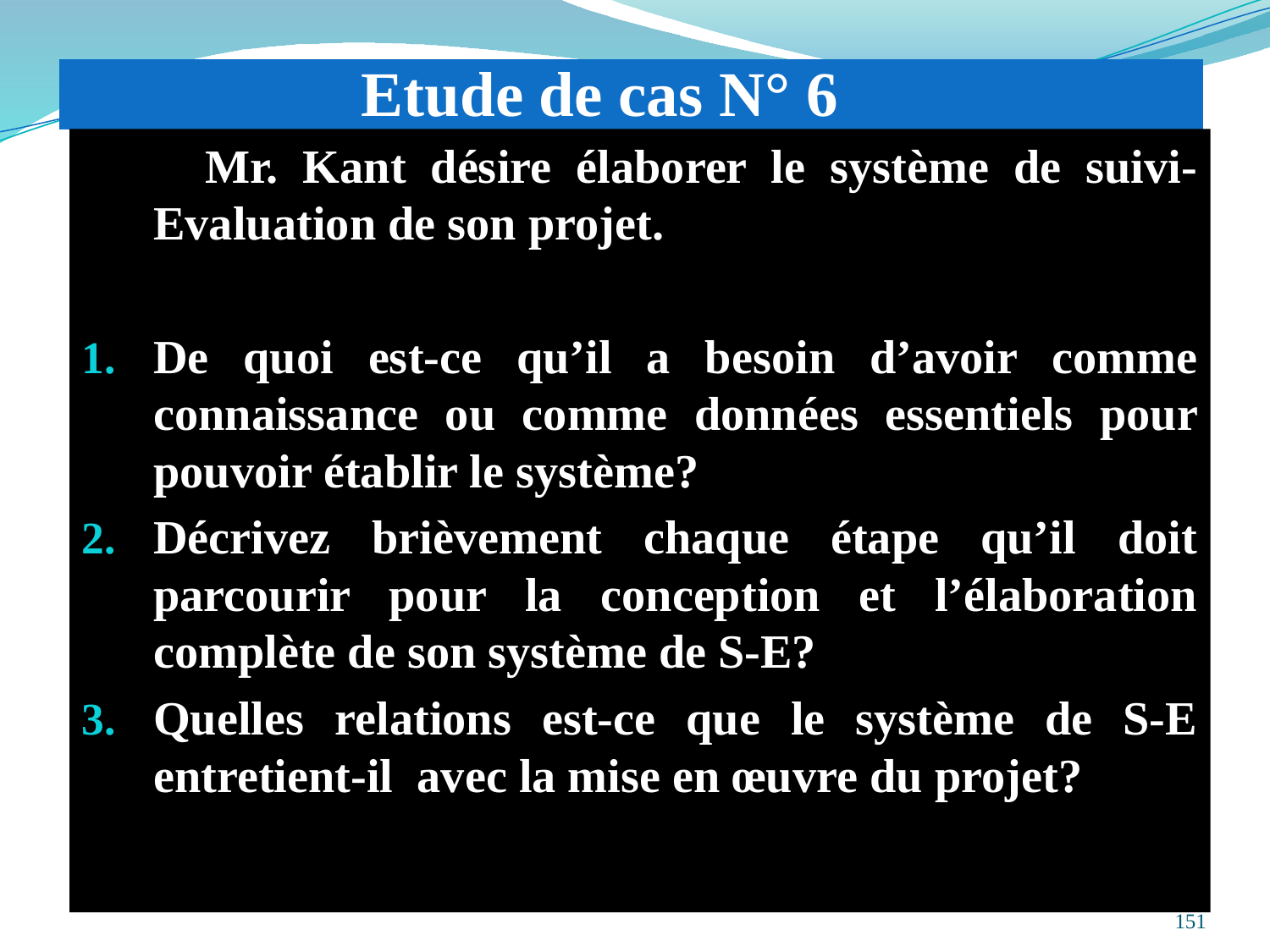

# Etude de cas N° 6
     Mr. Kant désire élaborer le système de suivi-Evaluation de son projet.

De quoi est-ce qu’il a besoin d’avoir comme connaissance ou comme données essentiels pour pouvoir établir le système?
Décrivez brièvement chaque étape qu’il doit parcourir pour la conception et l’élaboration complète de son système de S-E?
Quelles relations est-ce que le système de S-E entretient-il  avec la mise en œuvre du projet?
151